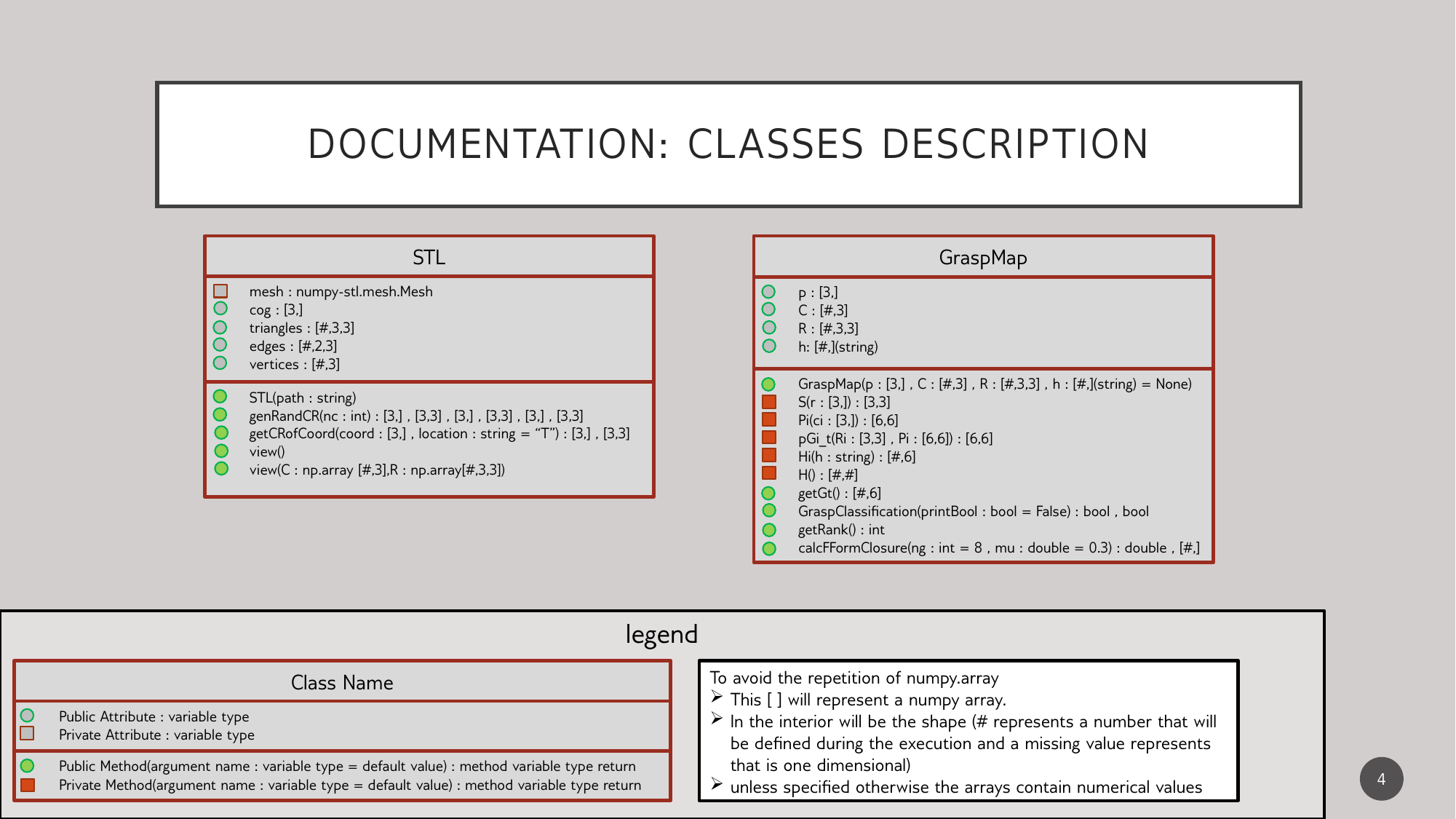

# Documentation: Classes description
STL
mesh : numpy-stl.mesh.Mesh
cog : [3,]
triangles : [#,3,3]
edges : [#,2,3]
vertices : [#,3]

STL(path : string)
genRandCR(nc : int) : [3,] , [3,3] , [3,] , [3,3] , [3,] , [3,3]
getCRofCoord(coord : [3,] , location : string = “T”) : [3,] , [3,3]
view()
view(C : np.array [#,3],R : np.array[#,3,3])

GraspMap
p : [3,]
C : [#,3]
R : [#,3,3]
h: [#,](string)

GraspMap(p : [3,] , C : [#,3] , R : [#,3,3] , h : [#,](string) = None)
S(r : [3,]) : [3,3]
Pi(ci : [3,]) : [6,6]
pGi_t(Ri : [3,3] , Pi : [6,6]) : [6,6]
Hi(h : string) : [#,6]
H() : [#,#]
getGt() : [#,6]
GraspClassification(printBool : bool = False) : bool , bool
getRank() : int
calcFFormClosure(ng : int = 8 , mu : double = 0.3) : double , [#,]

legend
Class Name
Public Attribute : variable type
Private Attribute : variable type
Public Method(argument name : variable type = default value) : method variable type return
Private Method(argument name : variable type = default value) : method variable type return
To avoid the repetition of numpy.array
This [ ] will represent a numpy array.
In the interior will be the shape (# represents a number that will be defined during the execution and a missing value represents that is one dimensional)
unless specified otherwise the arrays contain numerical values

4